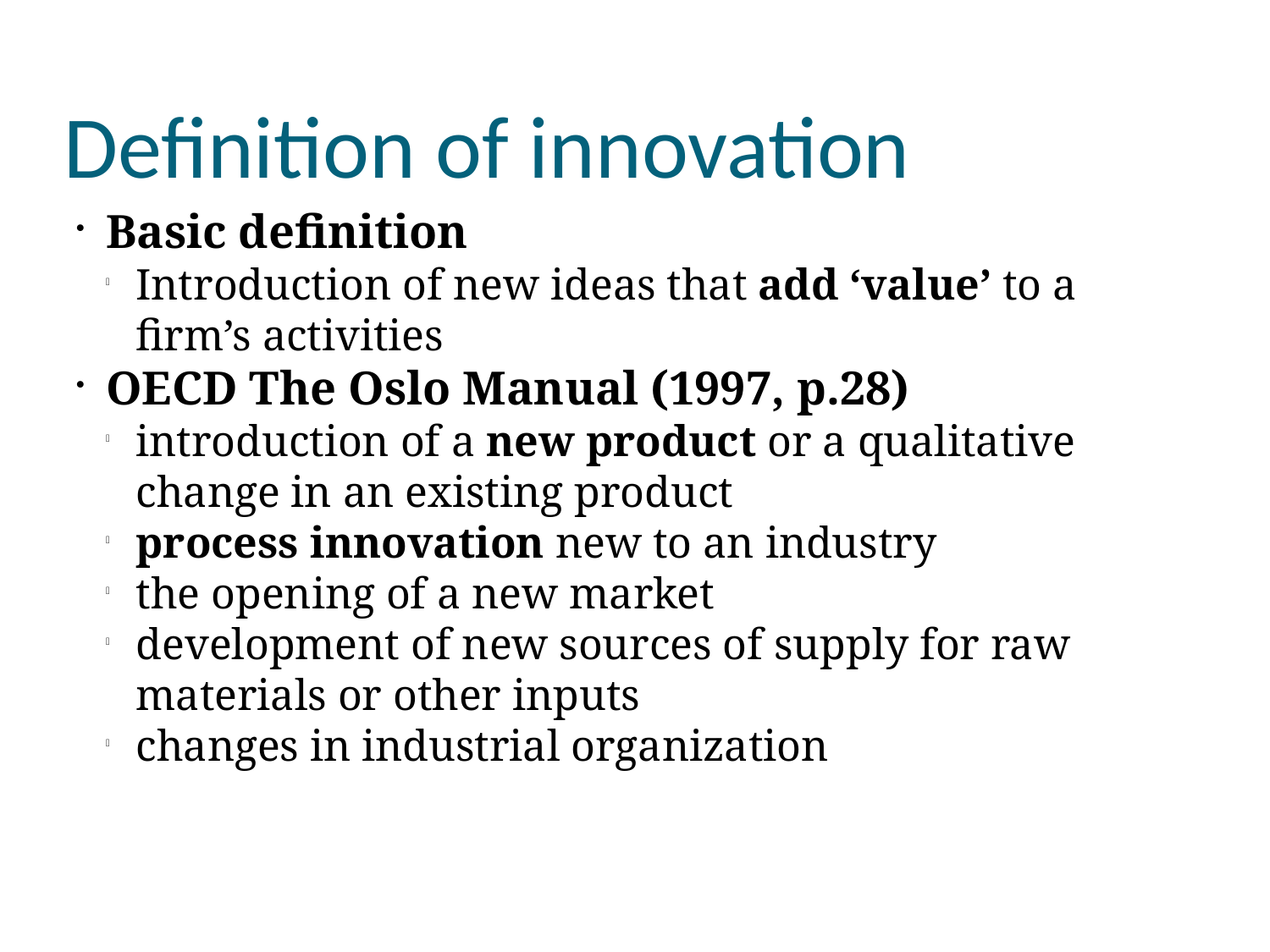

Definition of innovation
Basic definition
Introduction of new ideas that add ‘value’ to a firm’s activities
OECD The Oslo Manual (1997, p.28)
introduction of a new product or a qualitative change in an existing product
process innovation new to an industry
the opening of a new market
development of new sources of supply for raw materials or other inputs
changes in industrial organization